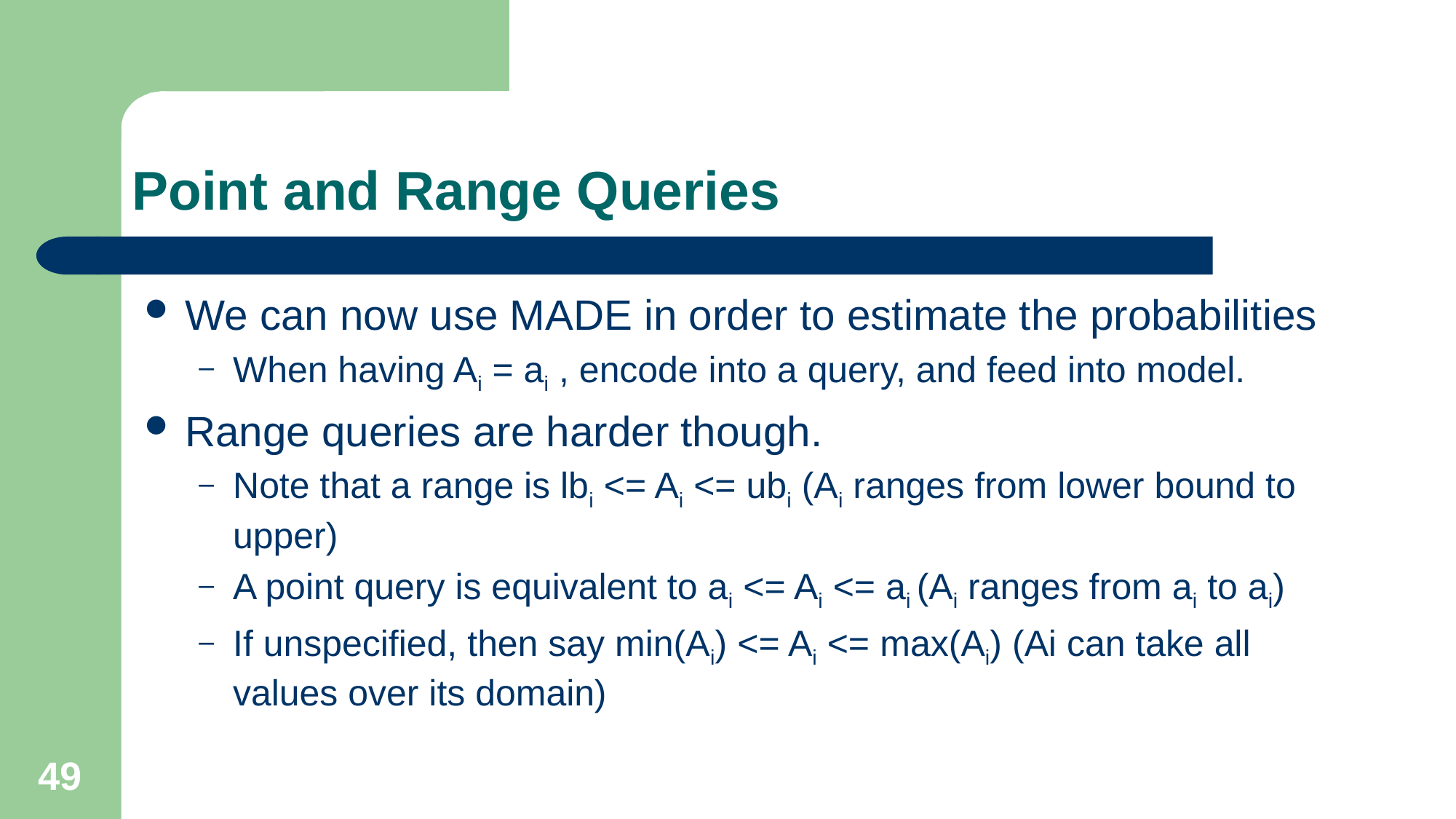

# Point and Range Queries
We can now use MADE in order to estimate the probabilities
When having Ai = ai , encode into a query, and feed into model.
Range queries are harder though.
Note that a range is lbi <= Ai <= ubi (Ai ranges from lower bound to upper)
A point query is equivalent to ai <= Ai <= ai (Ai ranges from ai to ai)
If unspecified, then say min(Ai) <= Ai <= max(Ai) (Ai can take all values over its domain)

49